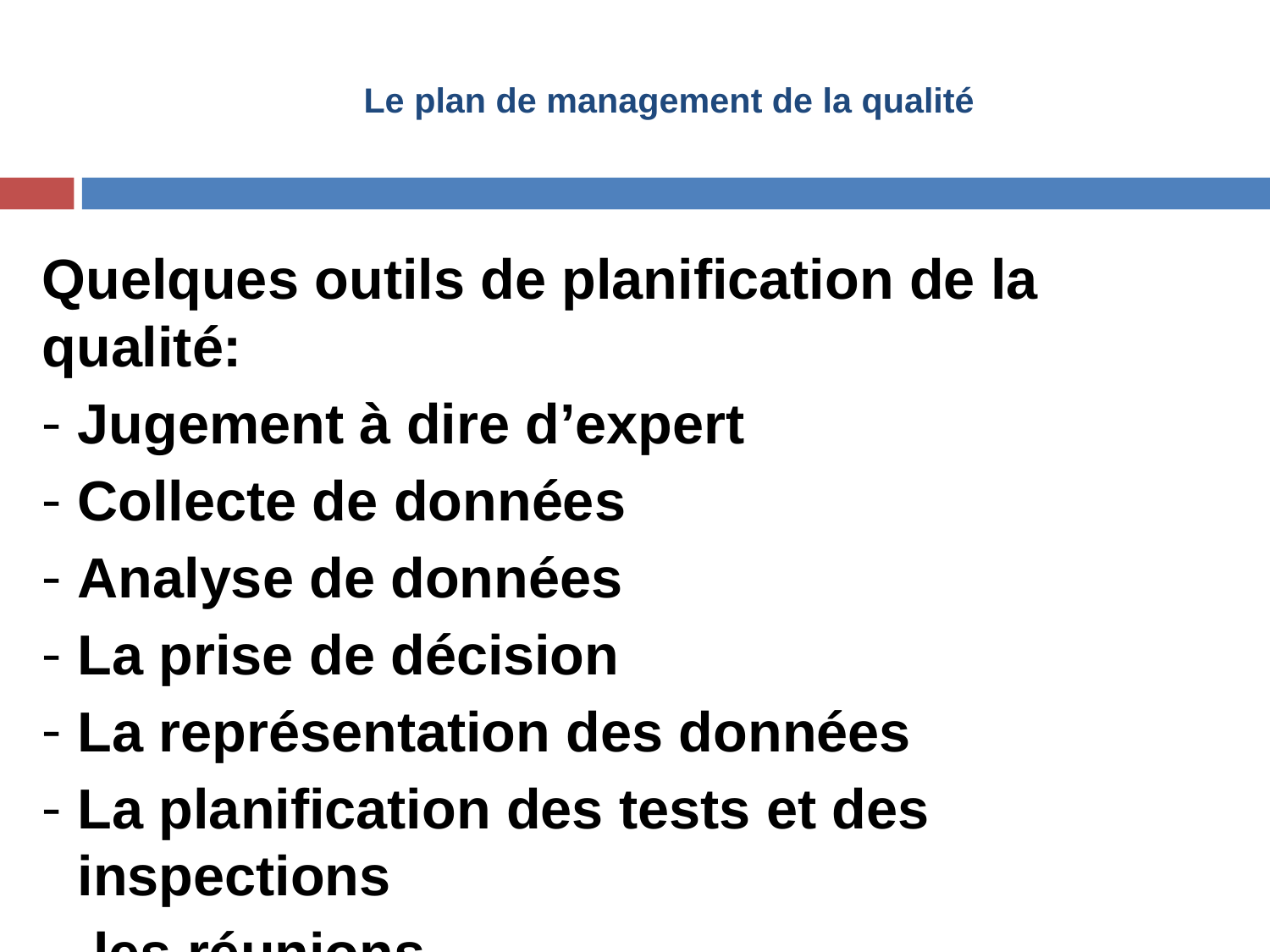

# Le plan de management de la qualité
Quelques outils de planification de la qualité:
Jugement à dire d’expert
Collecte de données
Analyse de données
La prise de décision
La représentation des données
La planification des tests et des inspections
 les réunions

26
26